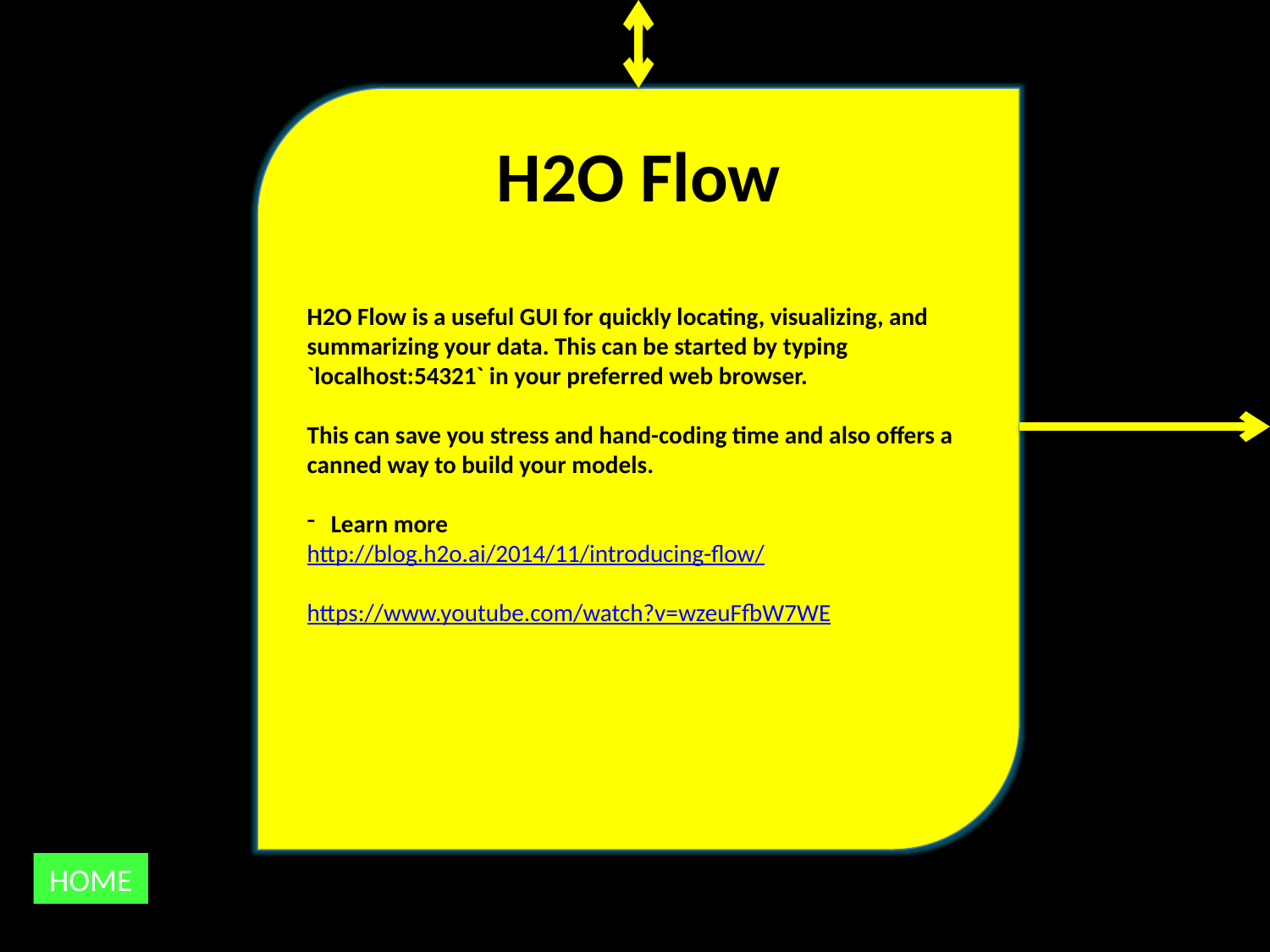

H2O Flow

H2O Flow is a useful GUI for quickly locating, visualizing, and summarizing your data. This can be started by typing `localhost:54321` in your preferred web browser.

This can save you stress and hand-coding time and also offers a canned way to build your models.

Learn more
http://blog.h2o.ai/2014/11/introducing-flow/

https://www.youtube.com/watch?v=wzeuFfbW7WE

HOME